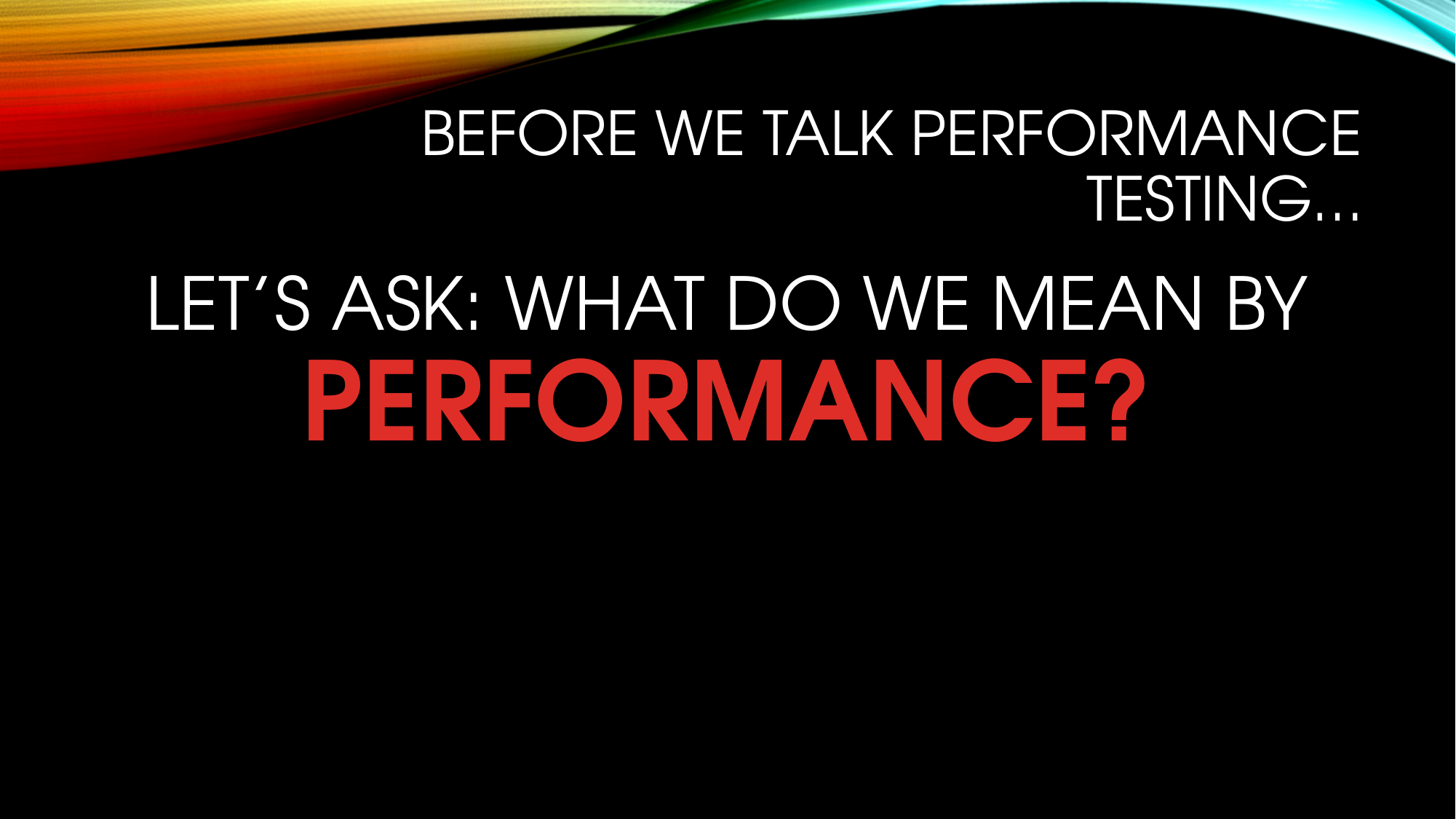

# Before we talk performance testing…
LET’S ASK: WHAT DO WE MEAN BY
PERFORMANCE?